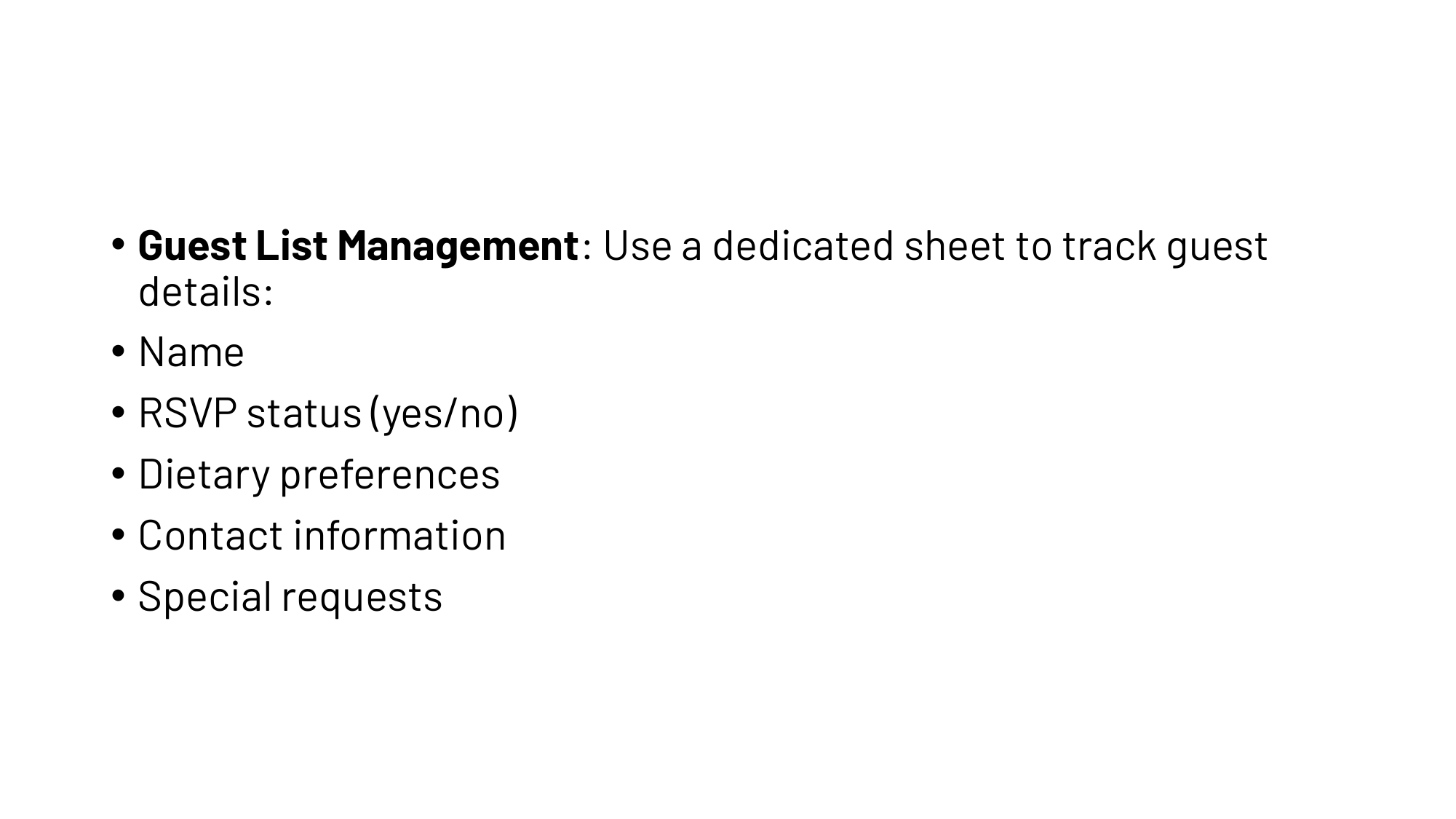

#
Guest List Management: Use a dedicated sheet to track guest details:
Name
RSVP status (yes/no)
Dietary preferences
Contact information
Special requests